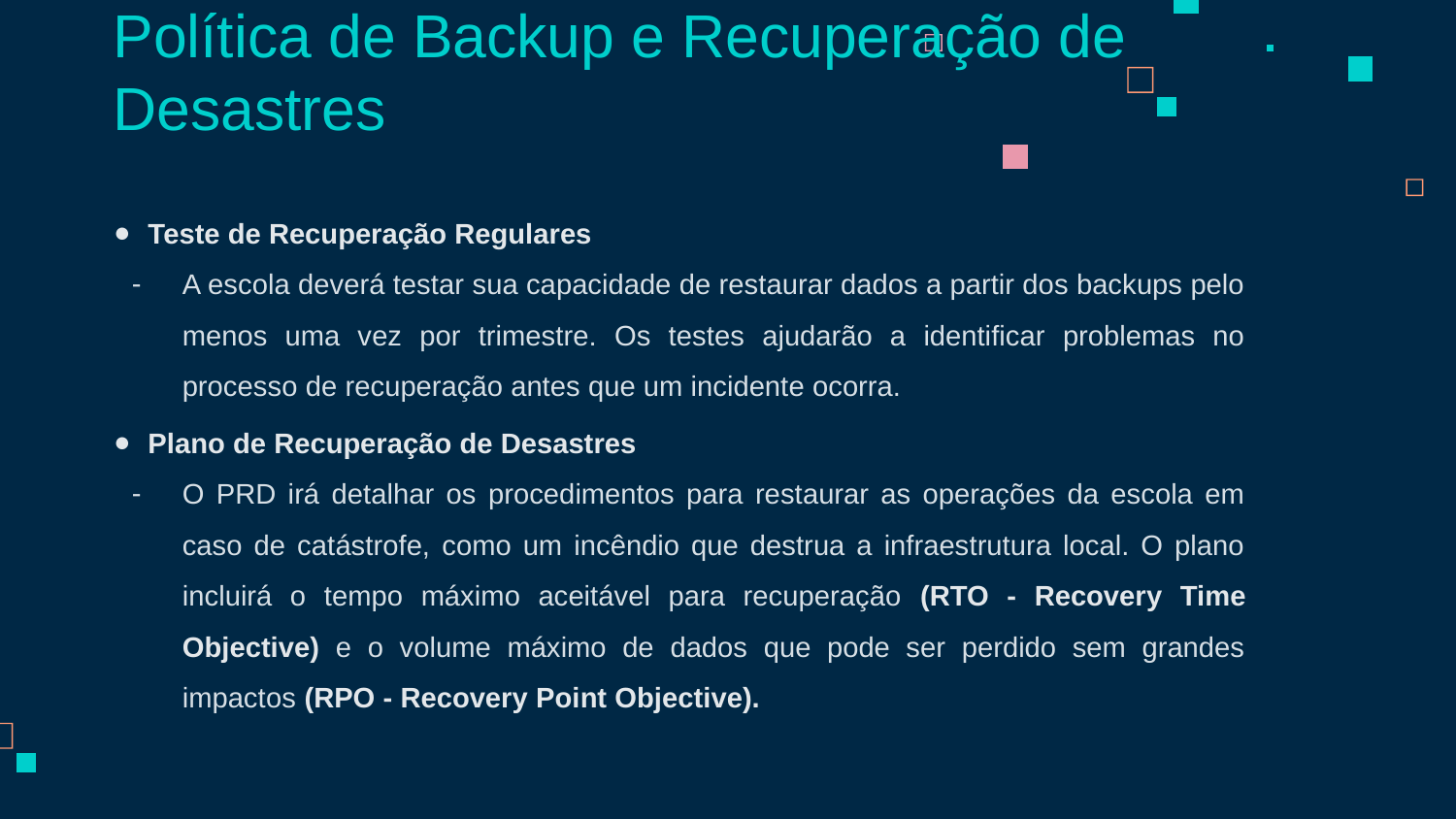

# Política de Backup e Recuperação de Desastres
Teste de Recuperação Regulares
A escola deverá testar sua capacidade de restaurar dados a partir dos backups pelo menos uma vez por trimestre. Os testes ajudarão a identificar problemas no processo de recuperação antes que um incidente ocorra.
Plano de Recuperação de Desastres
O PRD irá detalhar os procedimentos para restaurar as operações da escola em caso de catástrofe, como um incêndio que destrua a infraestrutura local. O plano incluirá o tempo máximo aceitável para recuperação (RTO - Recovery Time Objective) e o volume máximo de dados que pode ser perdido sem grandes impactos (RPO - Recovery Point Objective).